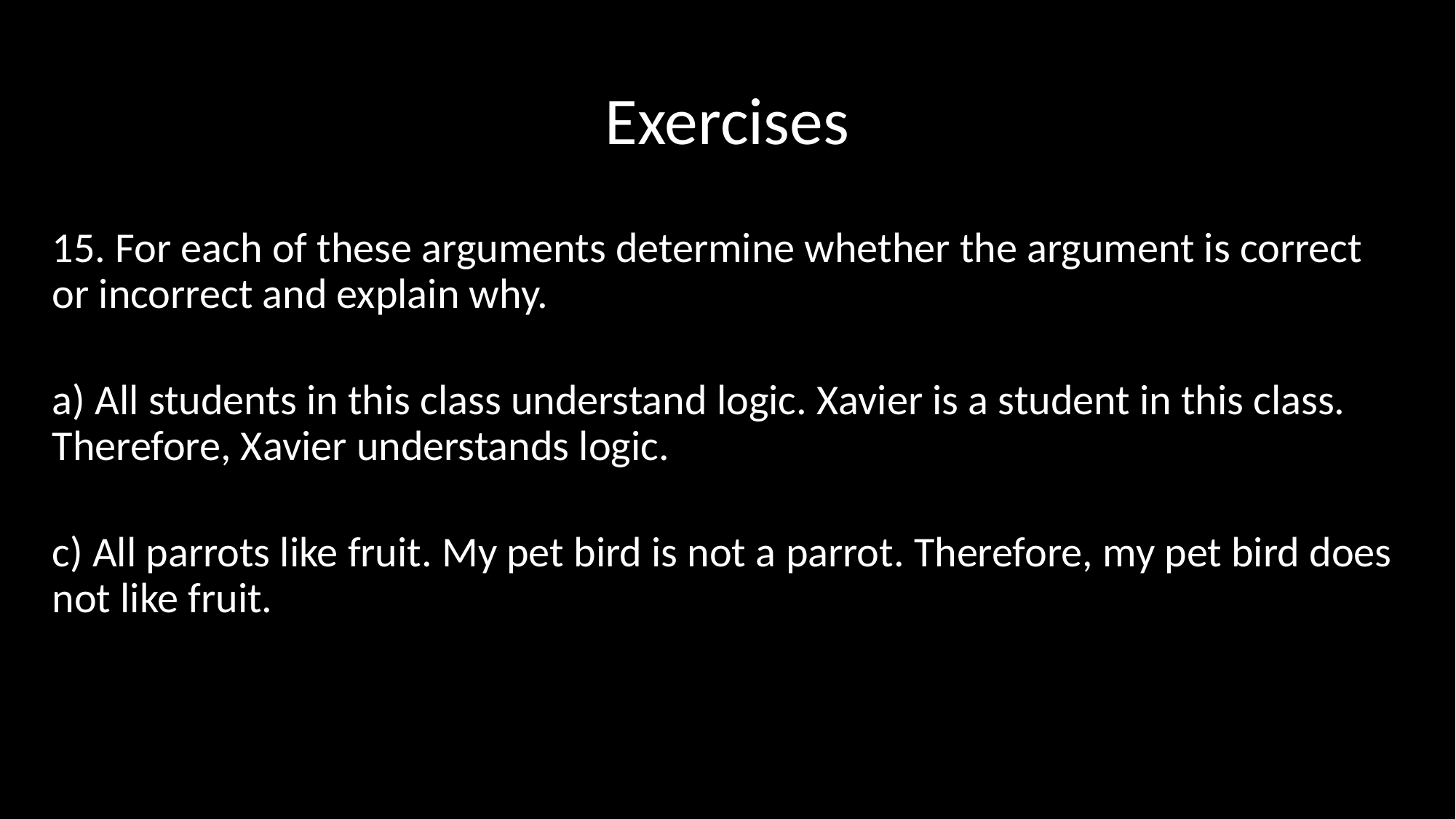

# Exercises
15. For each of these arguments determine whether the argument is correct or incorrect and explain why.
a) All students in this class understand logic. Xavier is a student in this class. Therefore, Xavier understands logic.
c) All parrots like fruit. My pet bird is not a parrot. Therefore, my pet bird does not like fruit.